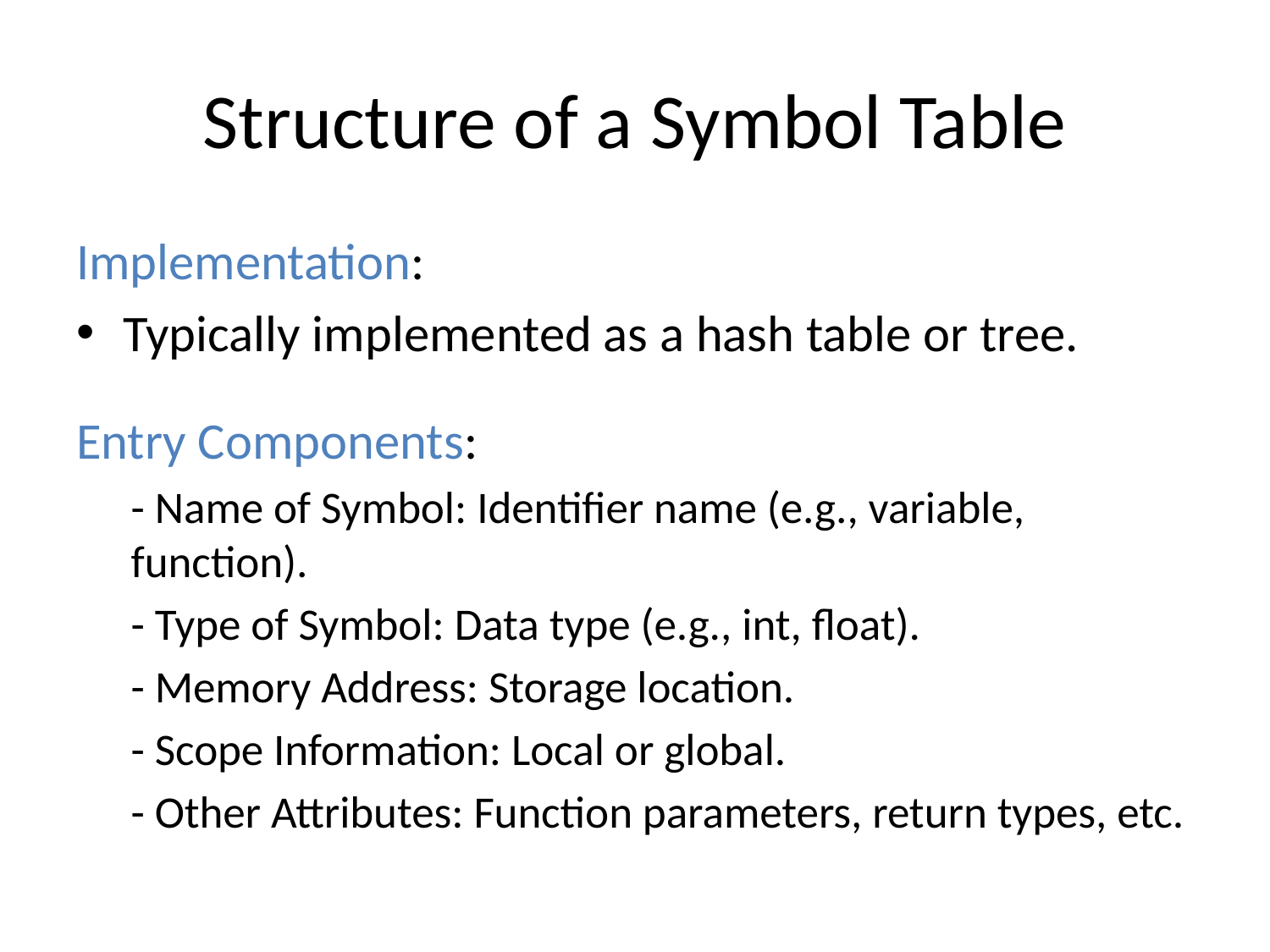

# Structure of a Symbol Table
Implementation:
Typically implemented as a hash table or tree.

Entry Components:
- Name of Symbol: Identifier name (e.g., variable, function).
- Type of Symbol: Data type (e.g., int, float).
- Memory Address: Storage location.
- Scope Information: Local or global.
- Other Attributes: Function parameters, return types, etc.